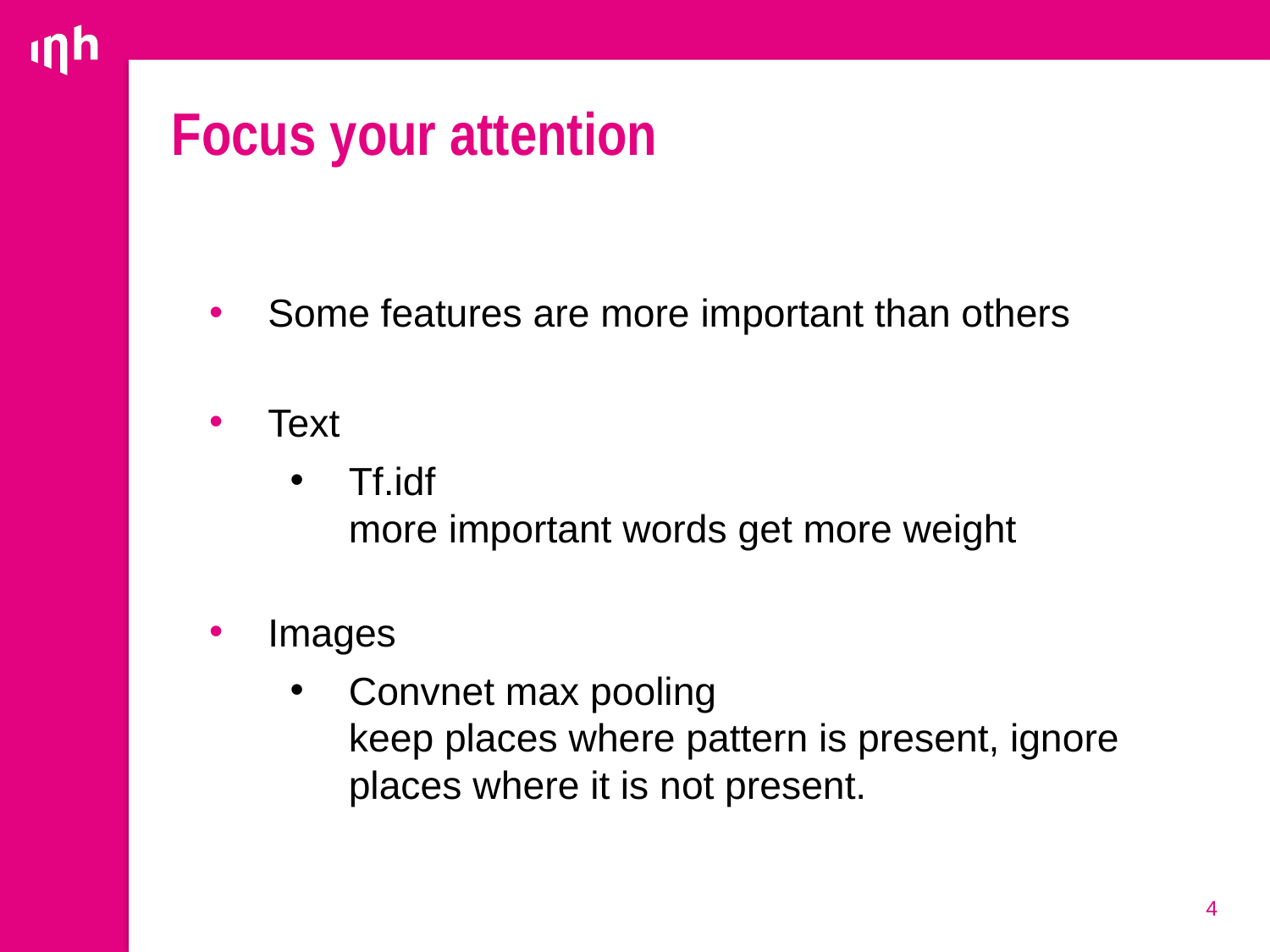

# Focus your attention
Some features are more important than others

Text
Tf.idf
more important words get more weight

Images
Convnet max pooling
keep places where pattern is present, ignore places where it is not present.

4